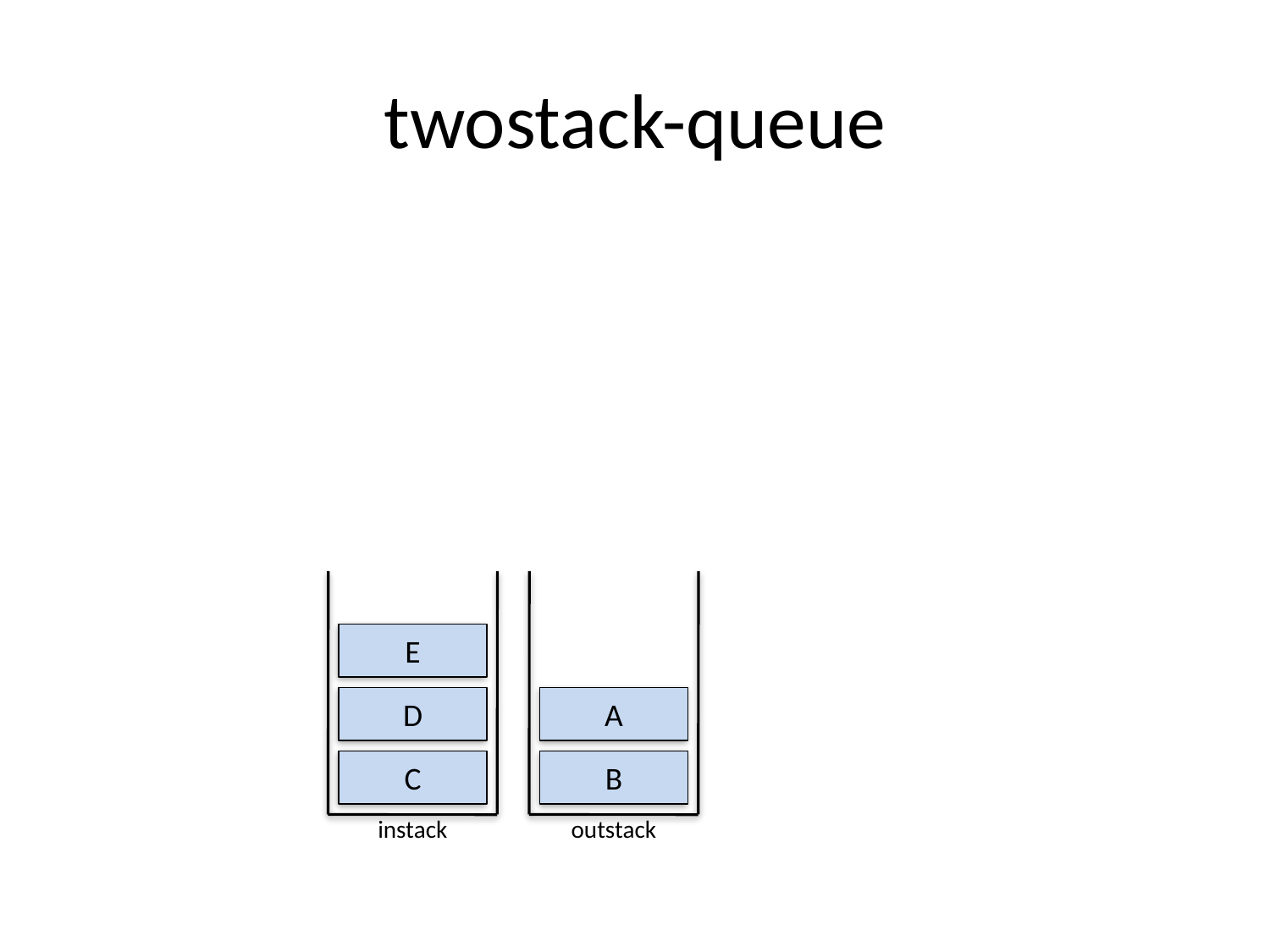

# twostack-queue
E
D
A
C
B
instack
outstack